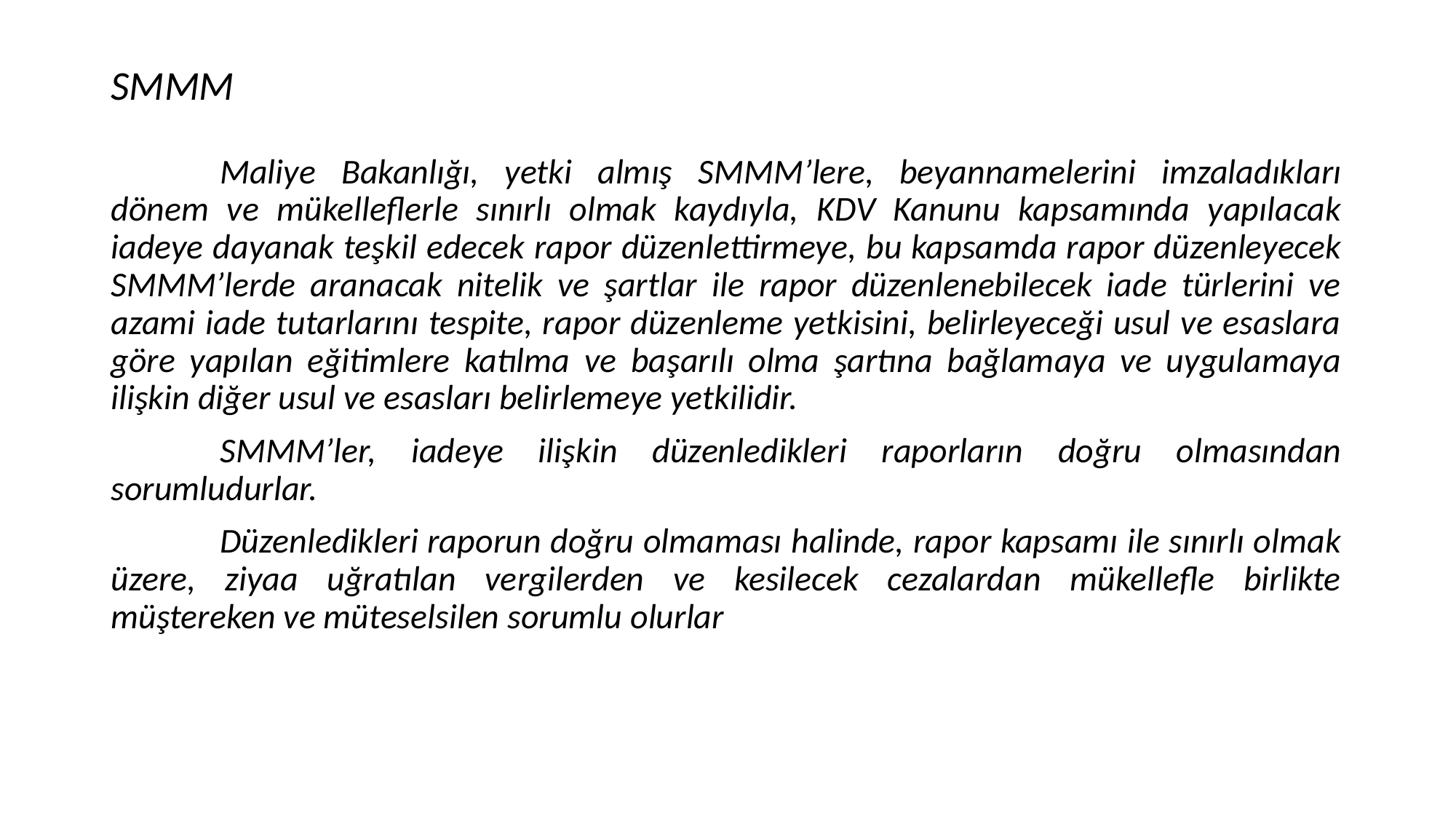

# SMMM
	Maliye Bakanlığı, yetki almış SMMM’lere, beyannamelerini imzaladıkları dönem ve mükelleflerle sınırlı olmak kaydıyla, KDV Kanunu kapsamında yapılacak iadeye dayanak teşkil edecek rapor düzenlettirmeye, bu kapsamda rapor düzenleyecek SMMM’lerde aranacak nitelik ve şartlar ile rapor düzenlenebilecek iade türlerini ve azami iade tutarlarını tespite, rapor düzenleme yetkisini, belirleyeceği usul ve esaslara göre yapılan eğitimlere katılma ve başarılı olma şartına bağlamaya ve uygulamaya ilişkin diğer usul ve esasları belirlemeye yetkilidir.
	SMMM’ler, iadeye ilişkin düzenledikleri raporların doğru olmasından sorumludurlar.
	Düzenledikleri raporun doğru olmaması halinde, rapor kapsamı ile sınırlı olmak üzere, ziyaa uğratılan vergilerden ve kesilecek cezalardan mükellefle birlikte müştereken ve müteselsilen sorumlu olurlar